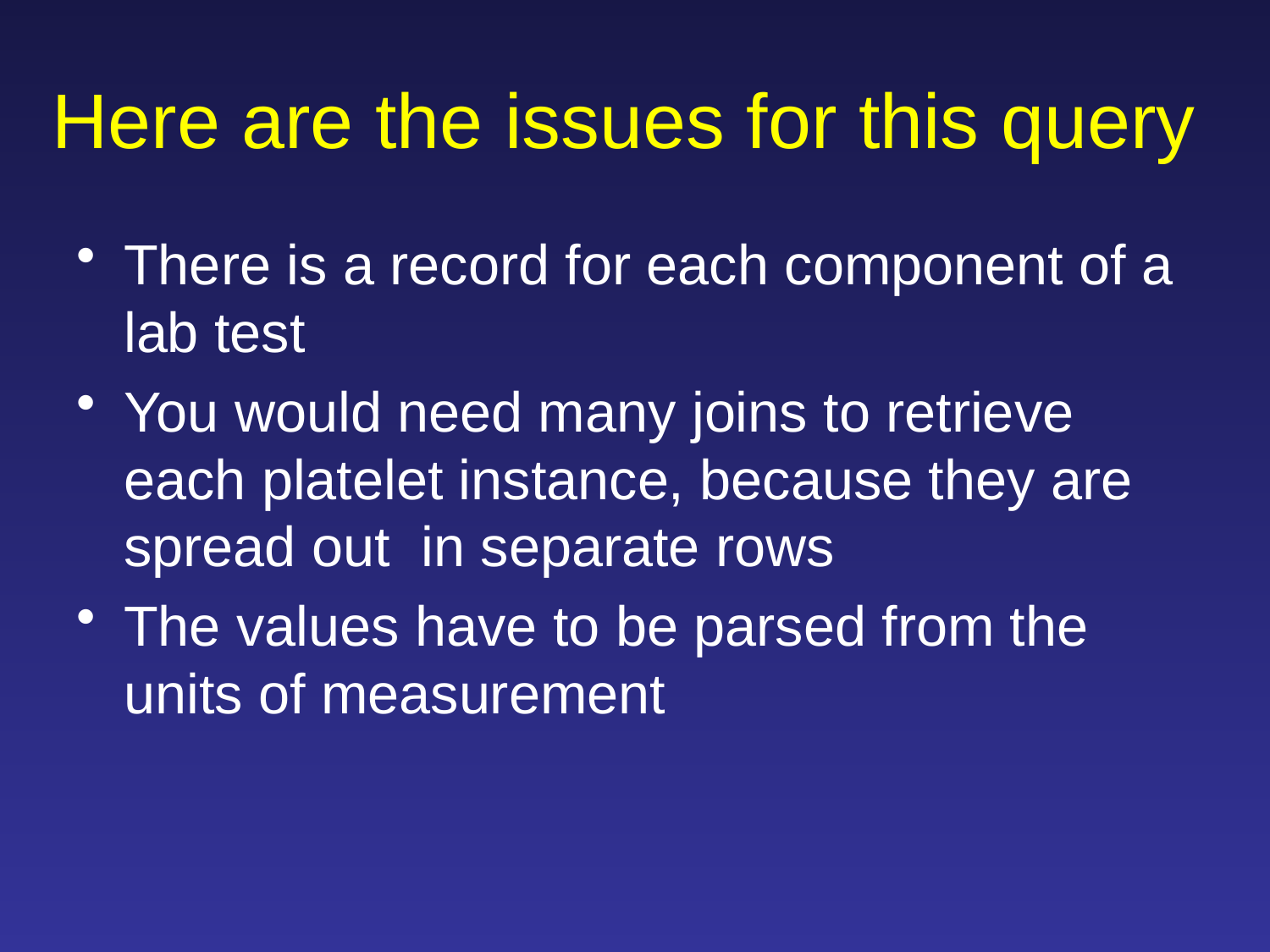

# Here are the issues for this query
There is a record for each component of a lab test
You would need many joins to retrieve each platelet instance, because they are spread out  in separate rows
The values have to be parsed from the units of measurement